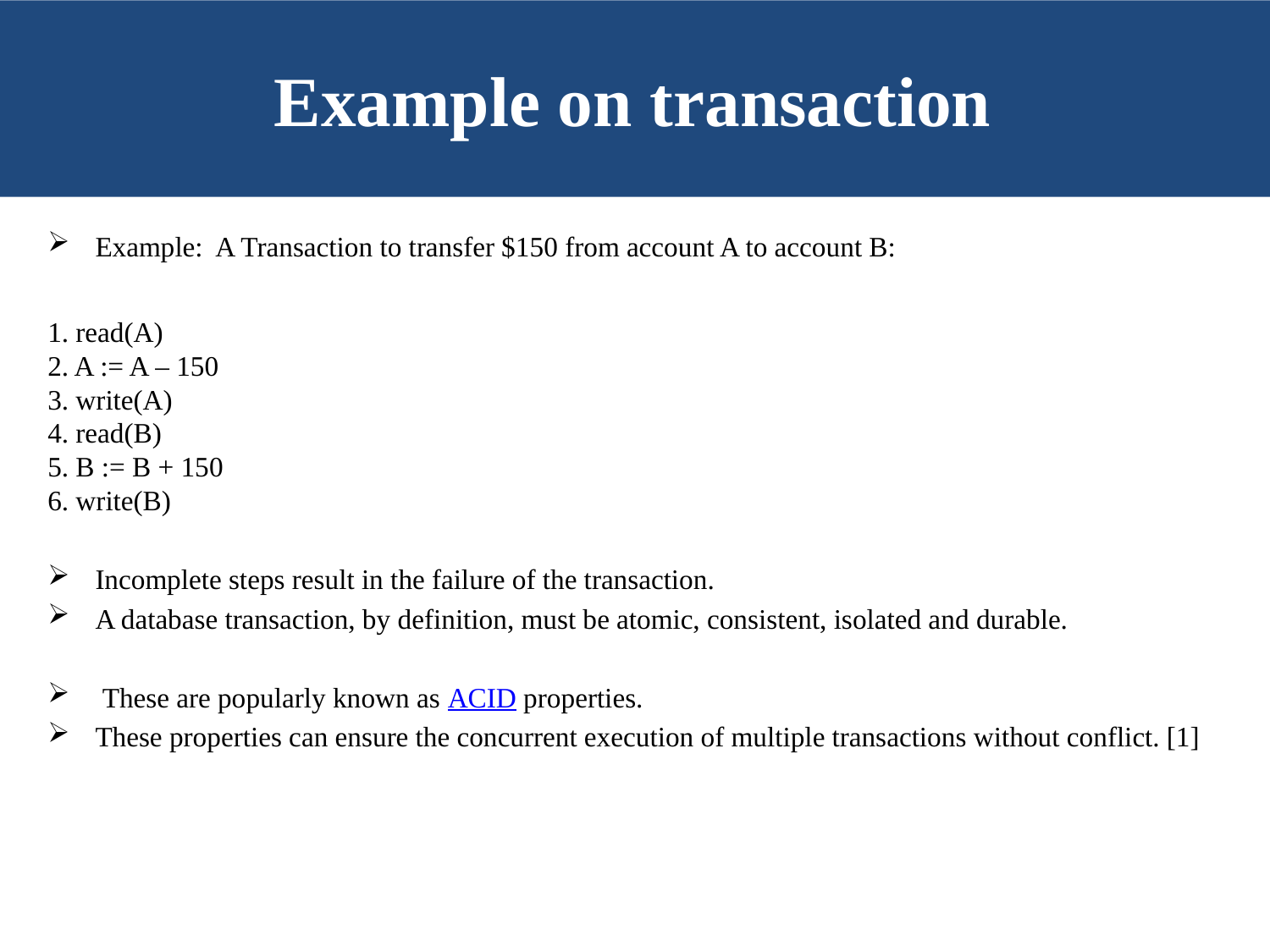

# Example on transaction
Example:  A Transaction to transfer $150 from account A to account B:
1. read(A)
2. A := A – 150
3. write(A)
4. read(B)
5. B := B + 150
6. write(B)

Incomplete steps result in the failure of the transaction.
A database transaction, by definition, must be atomic, consistent, isolated and durable.

 These are popularly known as ACID properties.
These properties can ensure the concurrent execution of multiple transactions without conflict. [1]